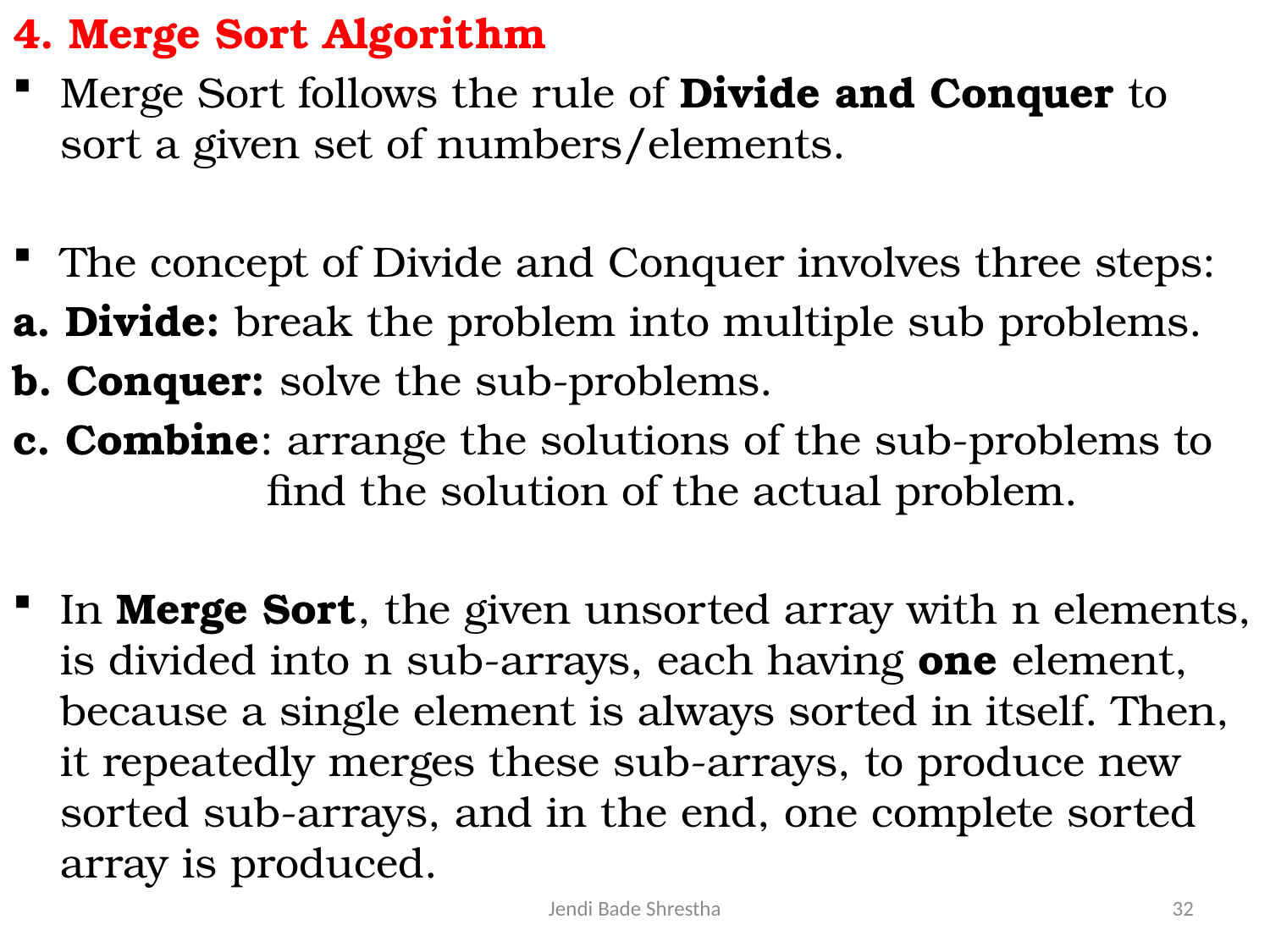

4. Merge Sort Algorithm
Merge Sort follows the rule of Divide and Conquer to sort a given set of numbers/elements.

The concept of Divide and Conquer involves three steps:
a. Divide: break the problem into multiple sub problems.
b. Conquer: solve the sub-problems.
c. Combine: arrange the solutions of the sub-problems to 		find the solution of the actual problem.

In Merge Sort, the given unsorted array with n elements, is divided into n sub-arrays, each having one element, because a single element is always sorted in itself. Then, it repeatedly merges these sub-arrays, to produce new sorted sub-arrays, and in the end, one complete sorted array is produced.
Jendi Bade Shrestha
32